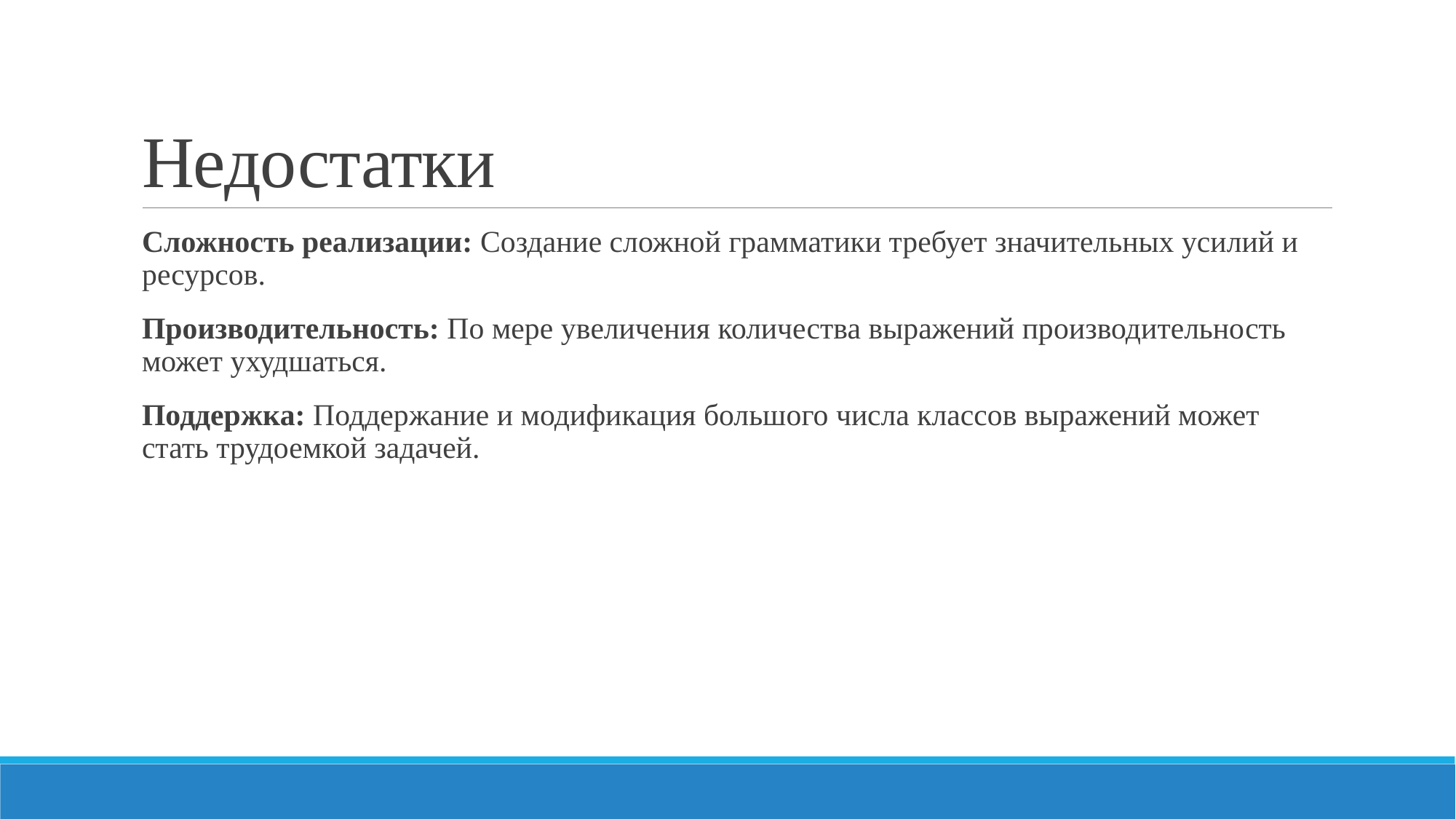

# Недостатки
Сложность реализации: Создание сложной грамматики требует значительных усилий и ресурсов.
Производительность: По мере увеличения количества выражений производительность может ухудшаться.
Поддержка: Поддержание и модификация большого числа классов выражений может стать трудоемкой задачей.